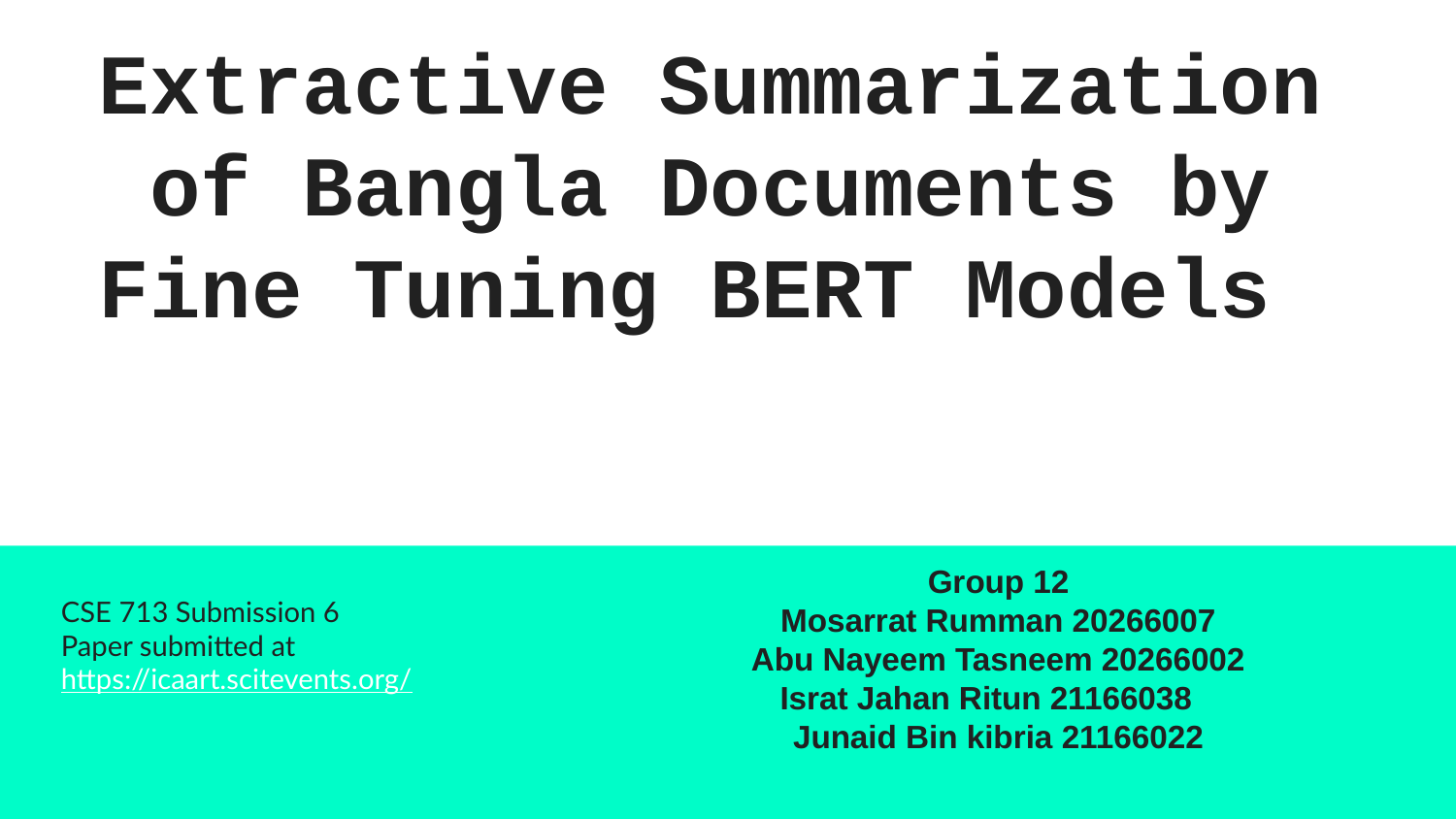

# Extractive Summarization of Bangla Documents by Fine Tuning BERT Models

Group 12
Mosarrat Rumman 20266007
Abu Nayeem Tasneem 20266002
Israt Jahan Ritun 21166038
Junaid Bin kibria 21166022
CSE 713 Submission 6
Paper submitted at
https://icaart.scitevents.org/